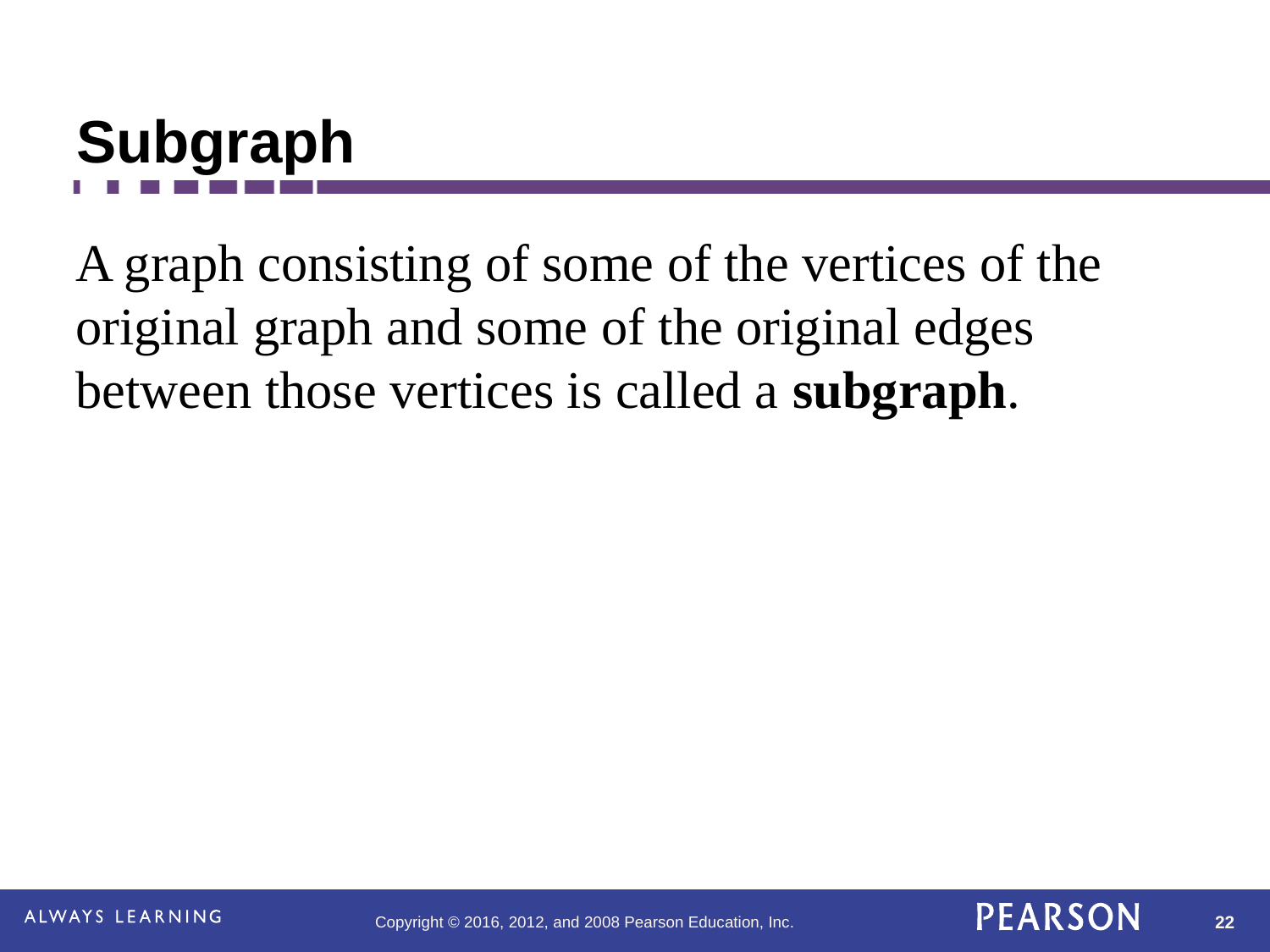

# Subgraph
A graph consisting of some of the vertices of the original graph and some of the original edges between those vertices is called a subgraph.